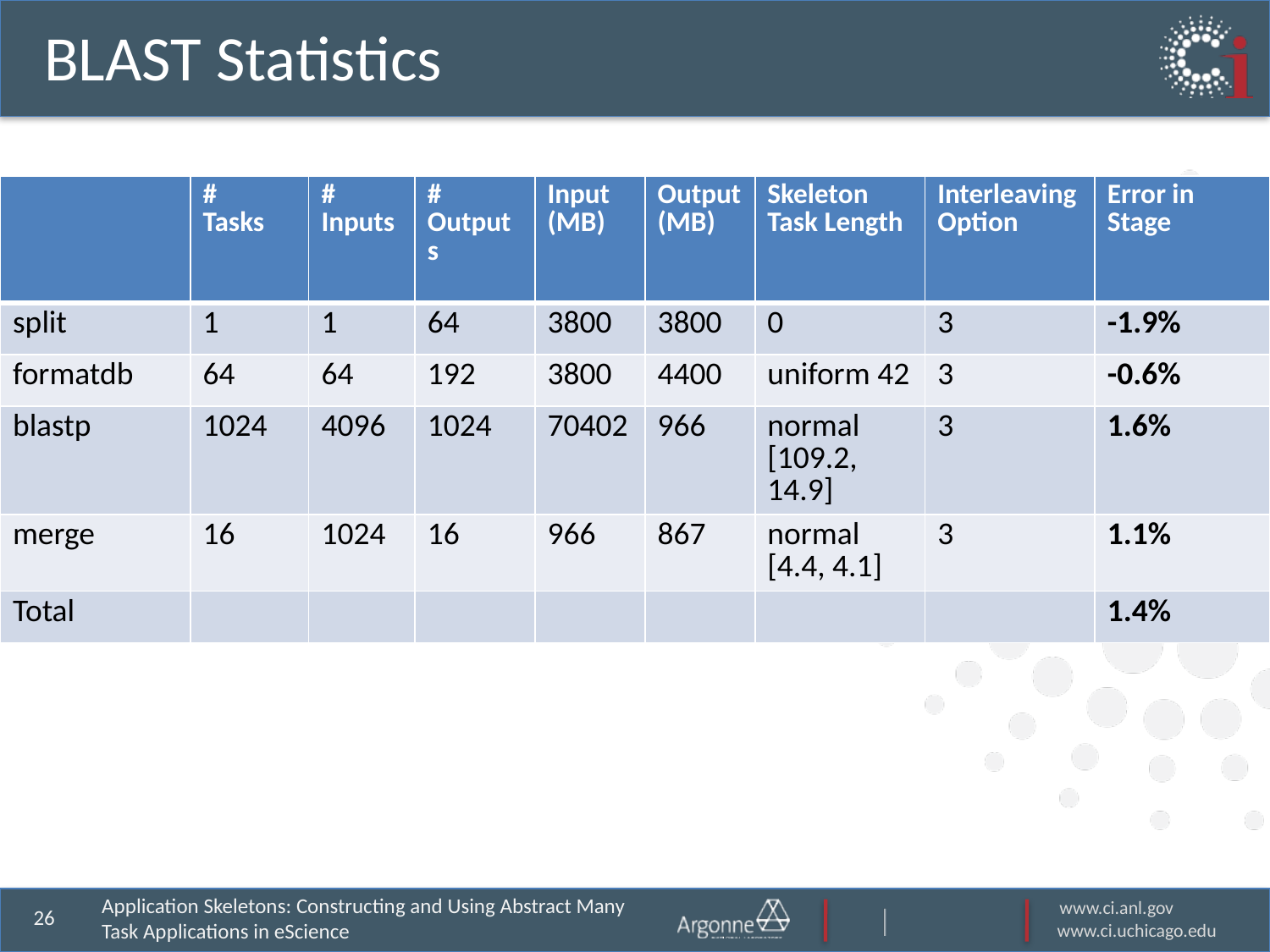

# BLAST Statistics
|  | # Tasks | # Inputs | # Outputs | Input (MB) | Output (MB) | Skeleton Task Length | Interleaving Option | Error in Stage |
| --- | --- | --- | --- | --- | --- | --- | --- | --- |
| split | 1 | 1 | 64 | 3800 | 3800 | 0 | 3 | -1.9% |
| formatdb | 64 | 64 | 192 | 3800 | 4400 | uniform 42 | 3 | -0.6% |
| blastp | 1024 | 4096 | 1024 | 70402 | 966 | normal [109.2, 14.9] | 3 | 1.6% |
| merge | 16 | 1024 | 16 | 966 | 867 | normal [4.4, 4.1] | 3 | 1.1% |
| Total |  |  |  |  |  |  |  | 1.4% |
Application Skeletons: Constructing and Using Abstract Many Task Applications in eScience